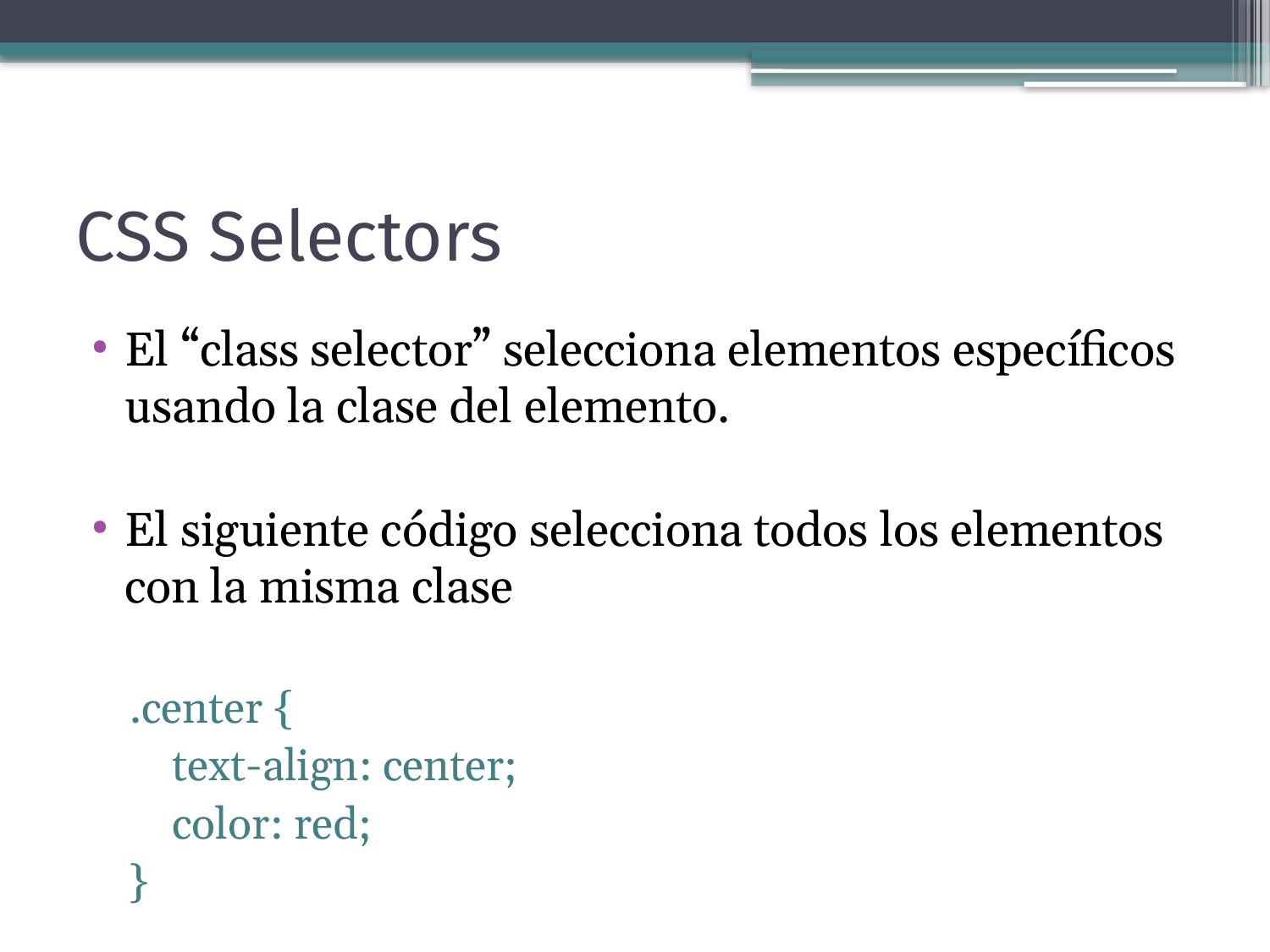

# CSS Selectors
El “class selector” selecciona elementos específicos usando la clase del elemento.

El siguiente código selecciona todos los elementos con la misma clase

.center {
    text-align: center;
    color: red;
}